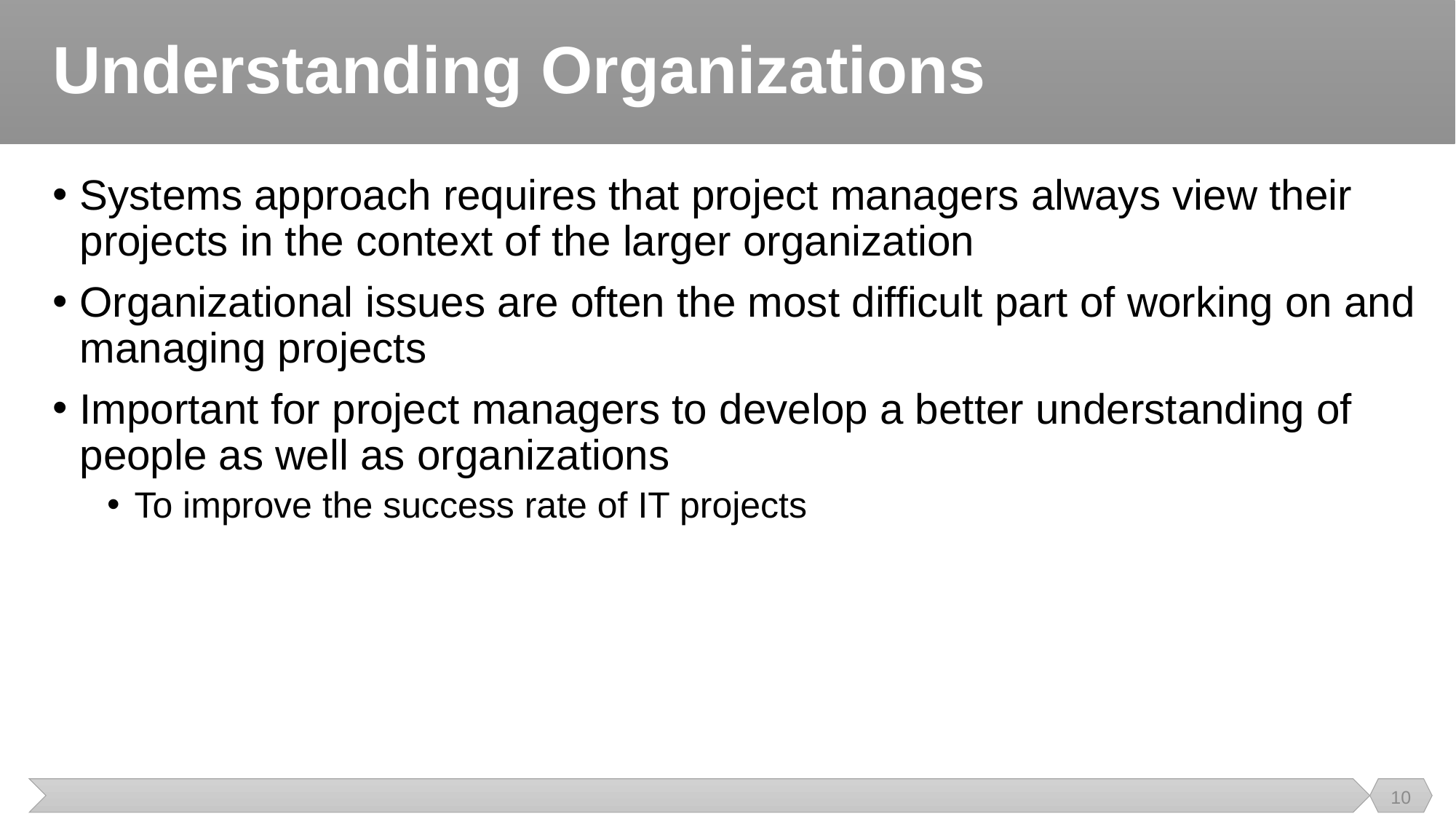

# Understanding Organizations
Systems approach requires that project managers always view their projects in the context of the larger organization
Organizational issues are often the most difficult part of working on and managing projects
Important for project managers to develop a better understanding of people as well as organizations
To improve the success rate of IT projects

10